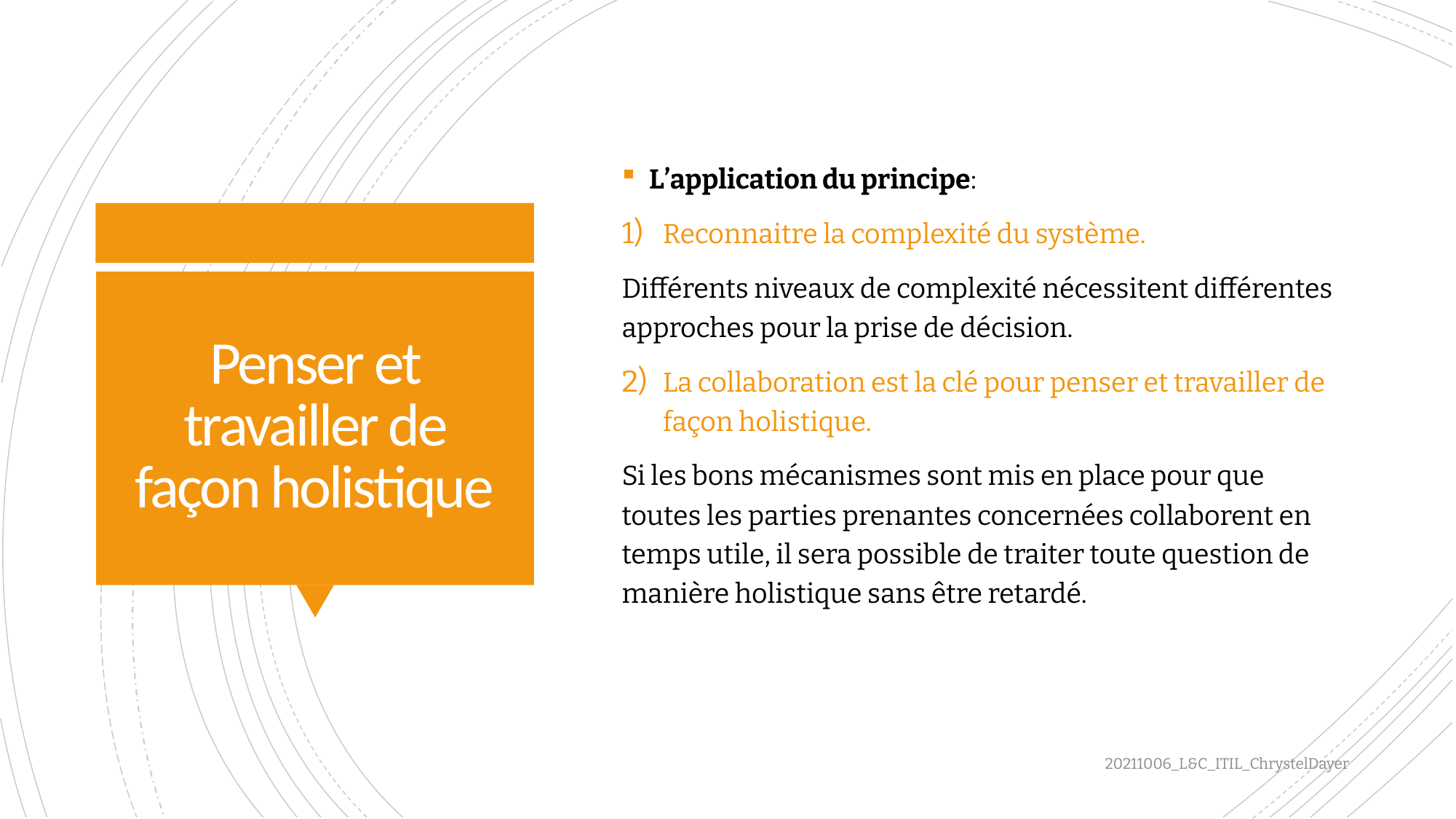

L’application du principe:
Reconnaitre la complexité du système.
Différents niveaux de complexité nécessitent différentes approches pour la prise de décision.
La collaboration est la clé pour penser et travailler de façon holistique.
Si les bons mécanismes sont mis en place pour que toutes les parties prenantes concernées collaborent en temps utile, il sera possible de traiter toute question de manière holistique sans être retardé.

# Penser et travailler de façon holistique
20211006_L&C_ITIL_ChrystelDayer